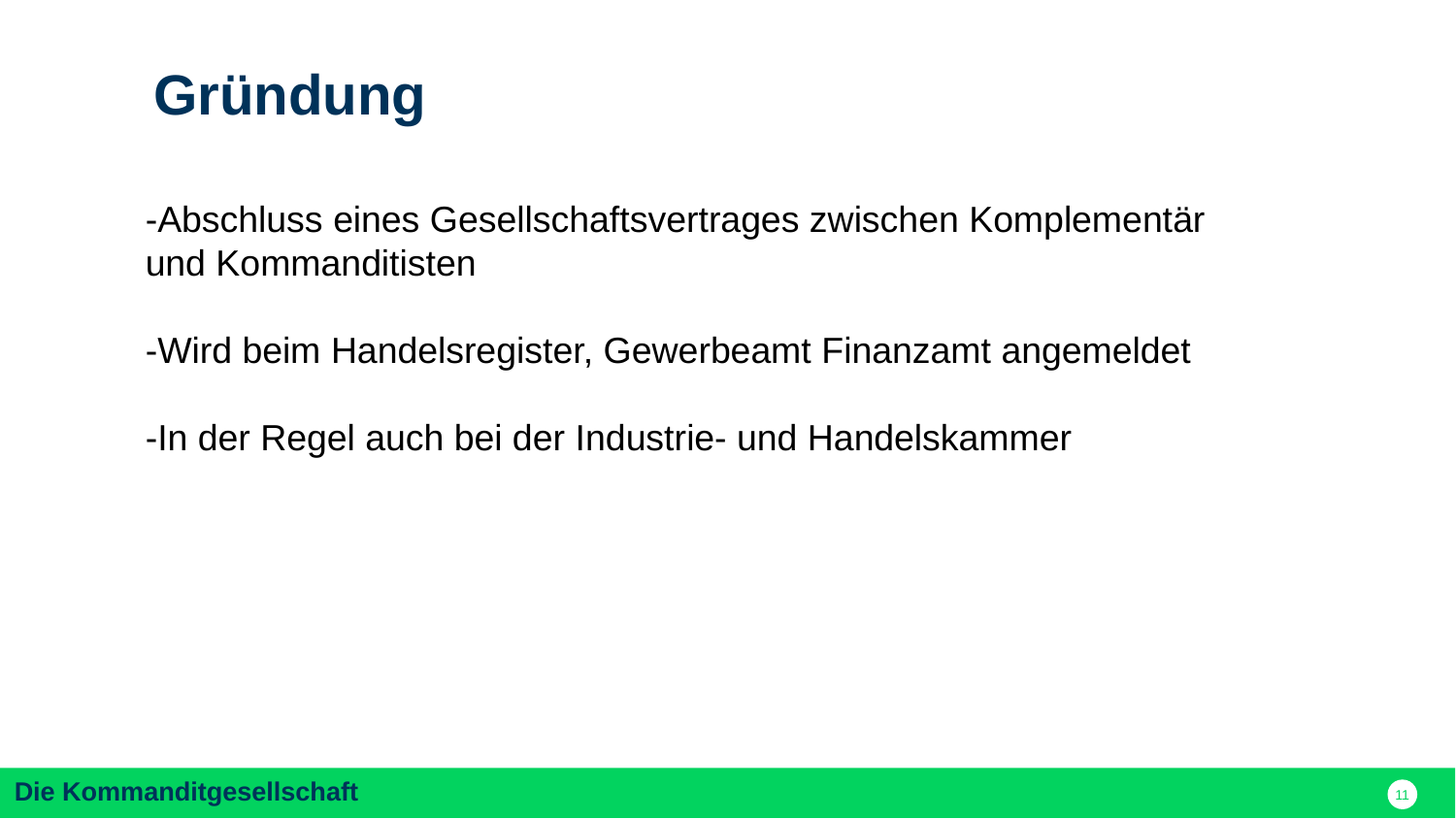

Gründung
-Abschluss eines Gesellschaftsvertrages zwischen Komplementär und Kommanditisten

-Wird beim Handelsregister, Gewerbeamt Finanzamt angemeldet

-In der Regel auch bei der Industrie- und Handelskammer